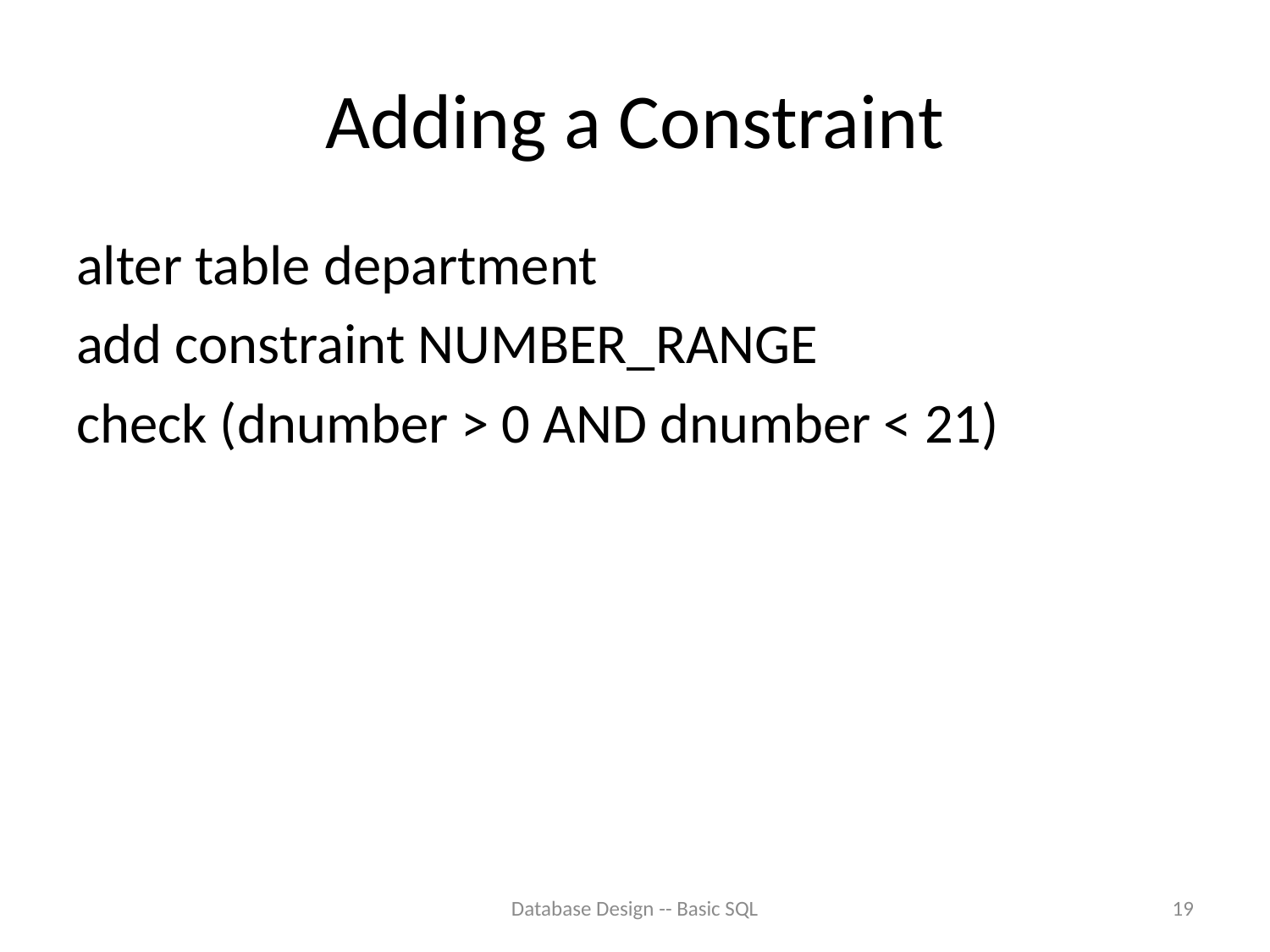

# Adding a Constraint
alter table department
add constraint NUMBER_RANGE
check (dnumber > 0 AND dnumber < 21)
Database Design -- Basic SQL
19